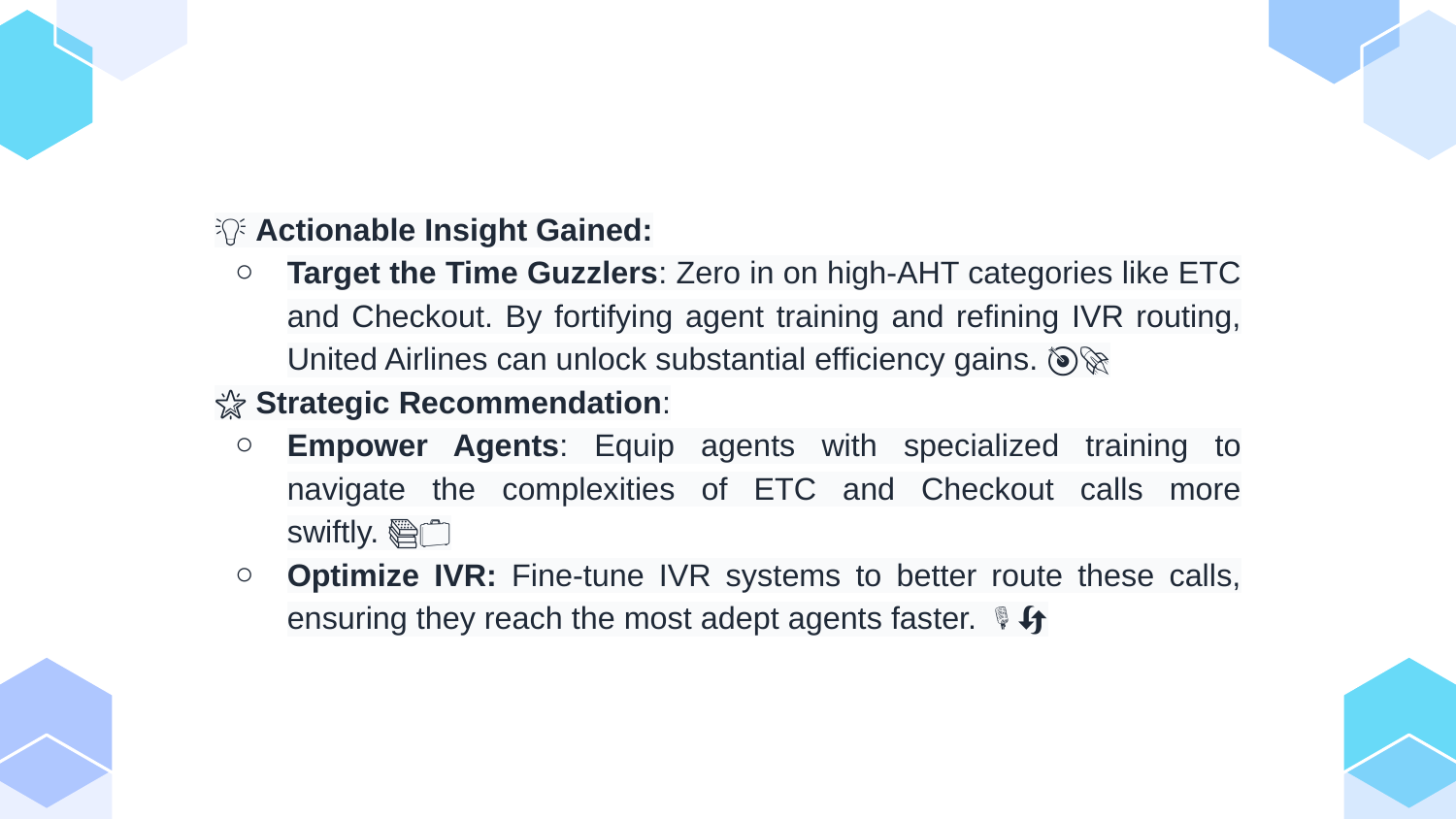

💡 Actionable Insight Gained:
Target the Time Guzzlers: Zero in on high-AHT categories like ETC and Checkout. By fortifying agent training and refining IVR routing, United Airlines can unlock substantial efficiency gains. 🎯🚀
🌟 Strategic Recommendation:
Empower Agents: Equip agents with specialized training to navigate the complexities of ETC and Checkout calls more swiftly. 📚💼
Optimize IVR: Fine-tune IVR systems to better route these calls, ensuring they reach the most adept agents faster. 🎙️🔄